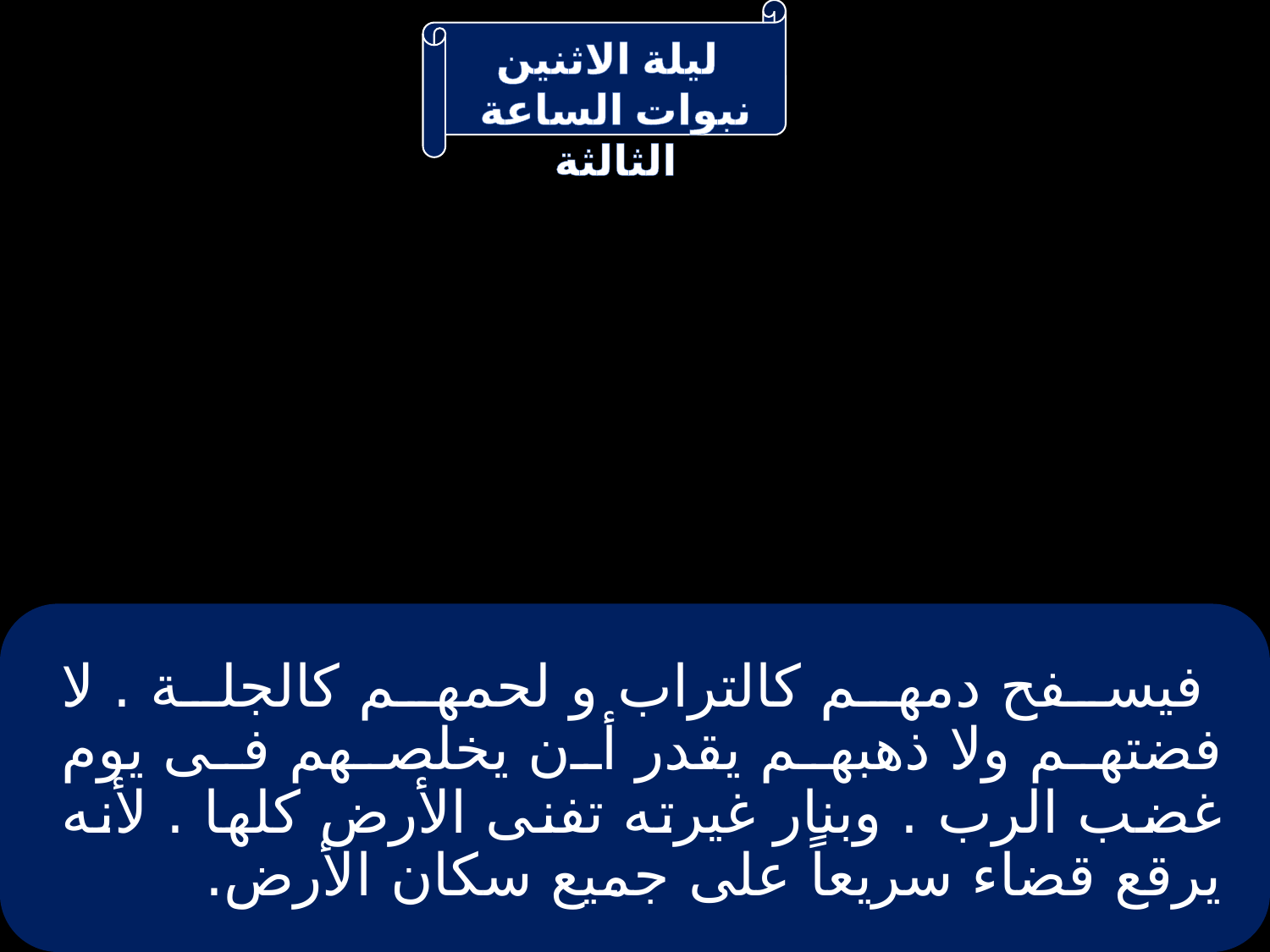

# فيسفح دمهم كالتراب و لحمهم كالجلة . لا فضتهم ولا ذهبهم يقدر أن يخلصهم فى يوم غضب الرب . وبنار غيرته تفنى الأرض كلها . لأنه يرقع قضاء سريعاً على جميع سكان الأرض.